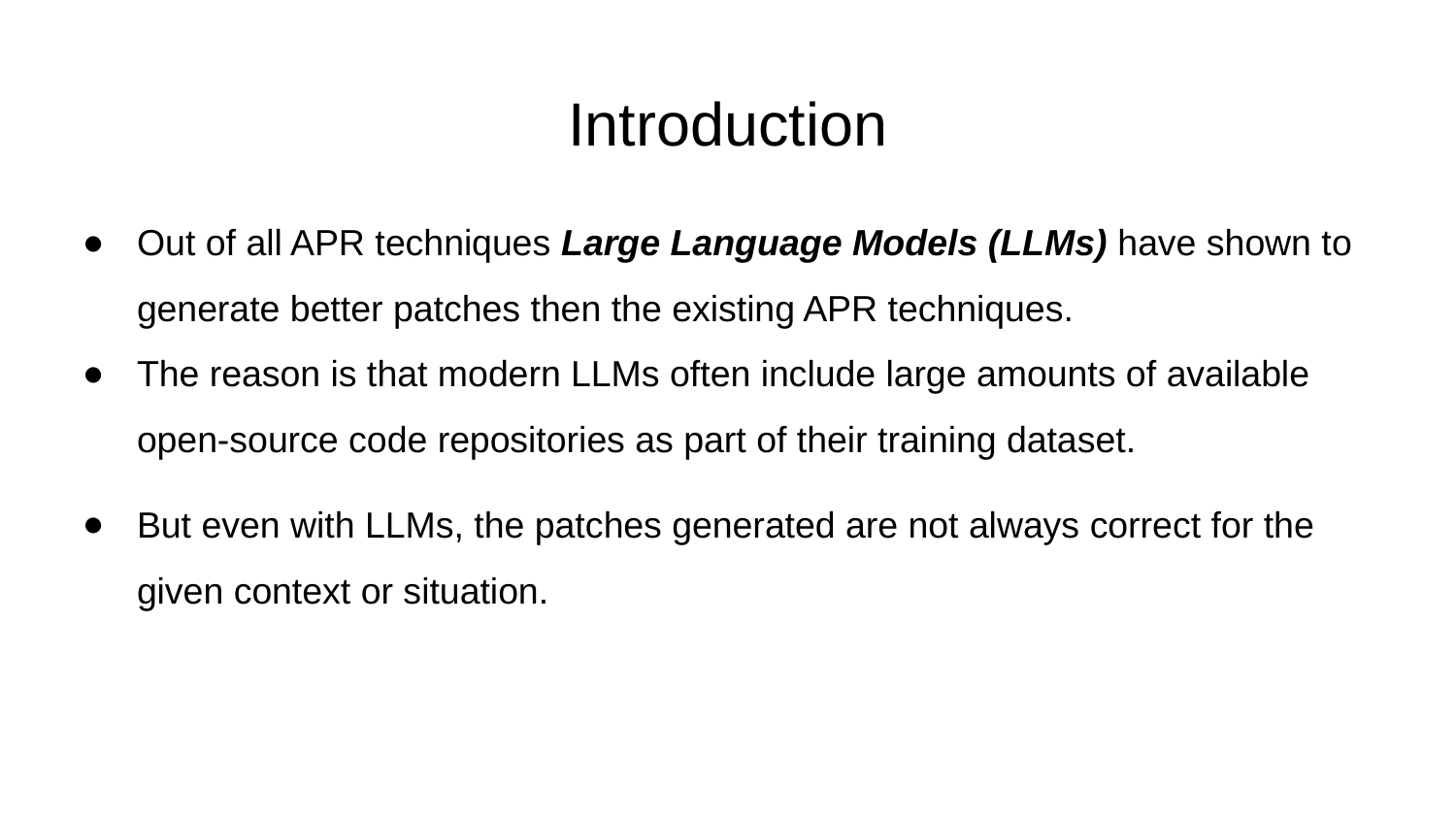

# Introduction
Out of all APR techniques Large Language Models (LLMs) have shown to generate better patches then the existing APR techniques.
The reason is that modern LLMs often include large amounts of available open-source code repositories as part of their training dataset.
But even with LLMs, the patches generated are not always correct for the given context or situation.